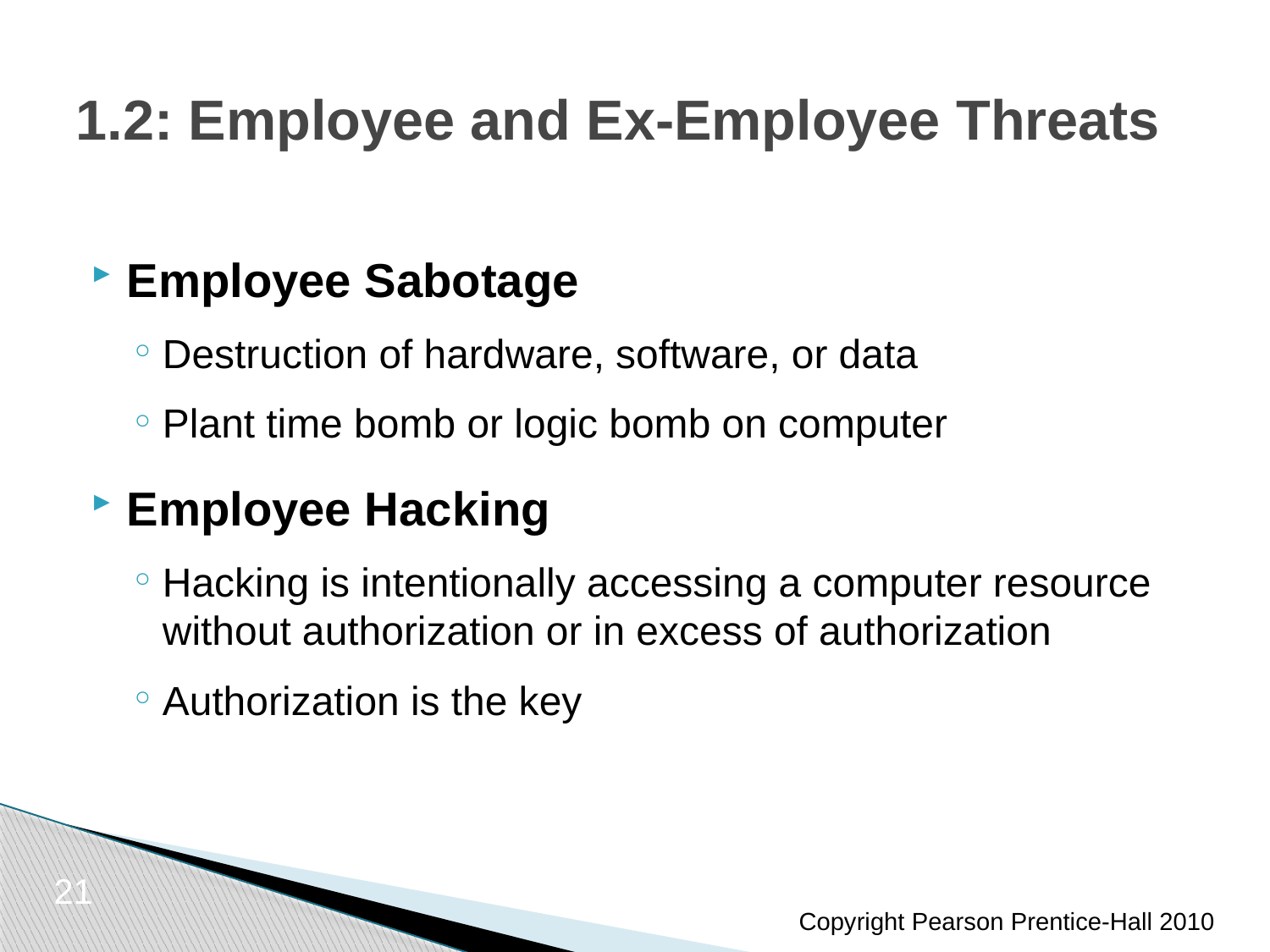

# 1.2: Employee and Ex-Employee Threats
Employee Sabotage
Destruction of hardware, software, or data
Plant time bomb or logic bomb on computer
Employee Hacking
Hacking is intentionally accessing a computer resource without authorization or in excess of authorization
Authorization is the key
21
Copyright Pearson Prentice-Hall 2010